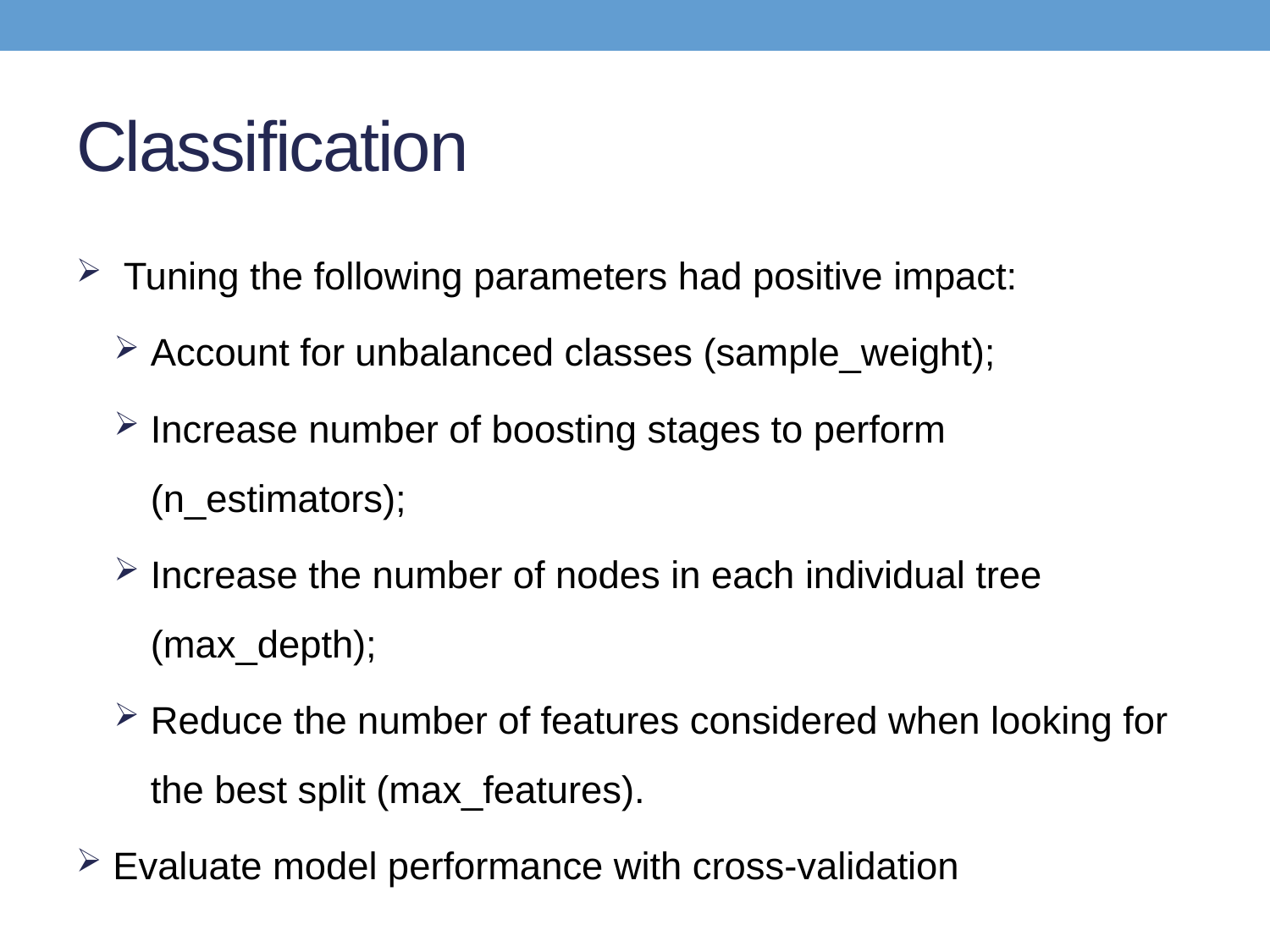

# Classification
 Tuning the following parameters had positive impact:
Account for unbalanced classes (sample_weight);
Increase number of boosting stages to perform (n_estimators);
Increase the number of nodes in each individual tree (max_depth);
Reduce the number of features considered when looking for the best split (max_features).
Evaluate model performance with cross-validation